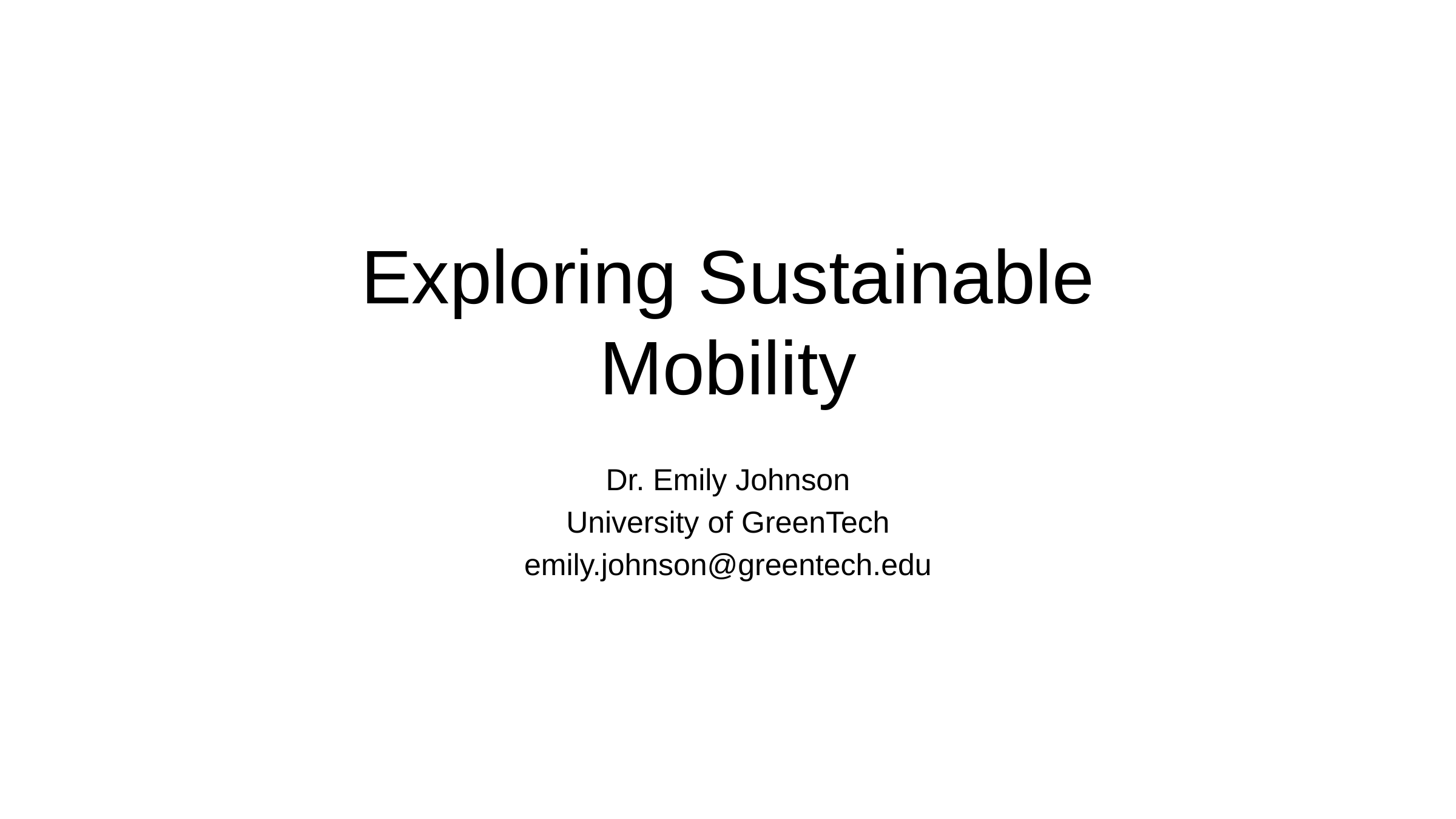

# Exploring Sustainable Mobility
Dr. Emily Johnson
University of GreenTech
emily.johnson@greentech.edu